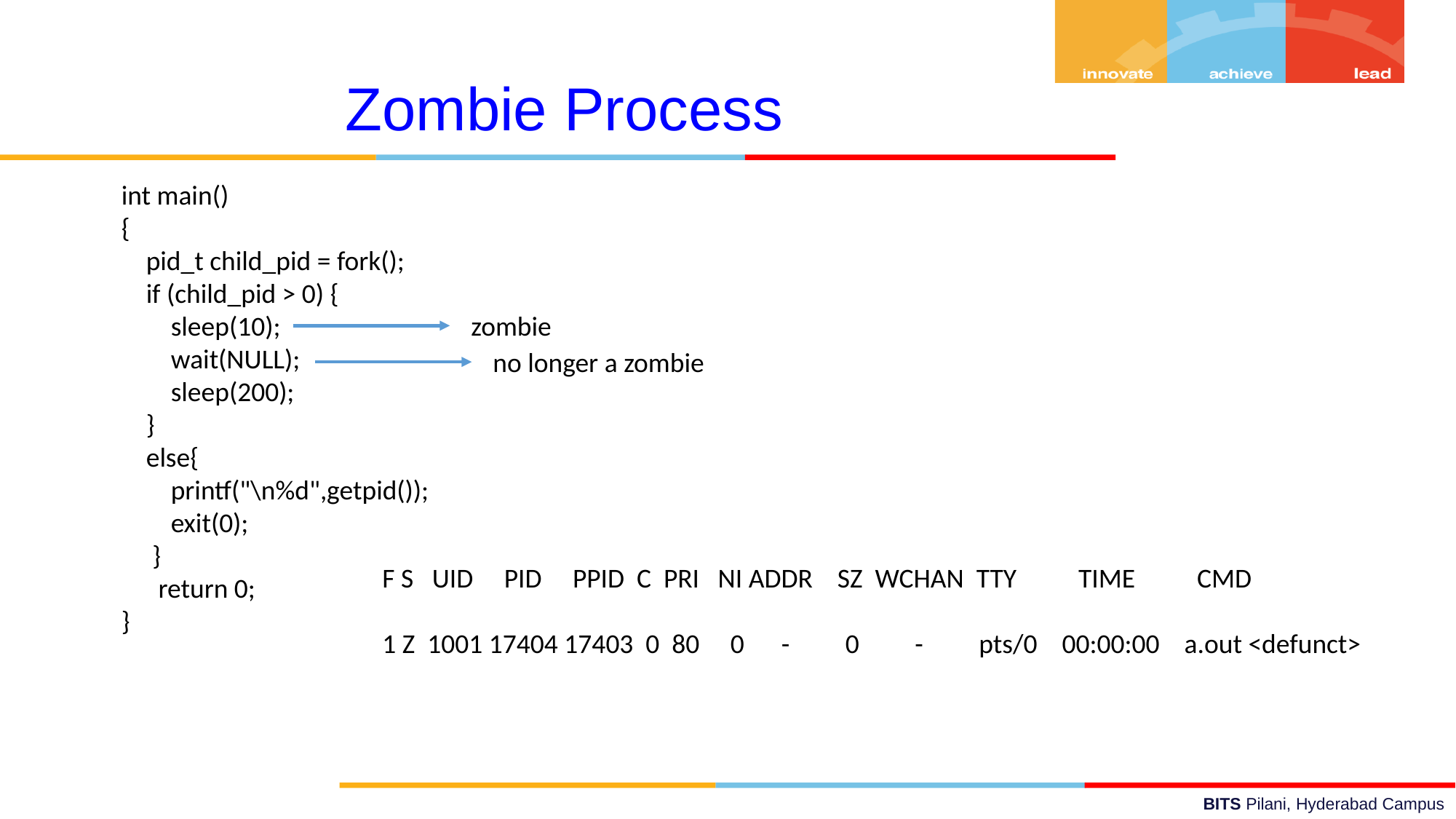

Zombie Process
int main()
{
    pid_t child_pid = fork();
    if (child_pid > 0) {
        sleep(10);
        wait(NULL);
        sleep(200);
    }
    else{
        printf("\n%d",getpid());
        exit(0);
     }
      return 0;
}

zombie
no longer a zombie
F S   UID     PID     PPID  C  PRI   NI ADDR    SZ  WCHAN  TTY          TIME          CMD
1 Z  1001 17404 17403  0  80     0      -         0         -         pts/0    00:00:00    a.out <defunct>